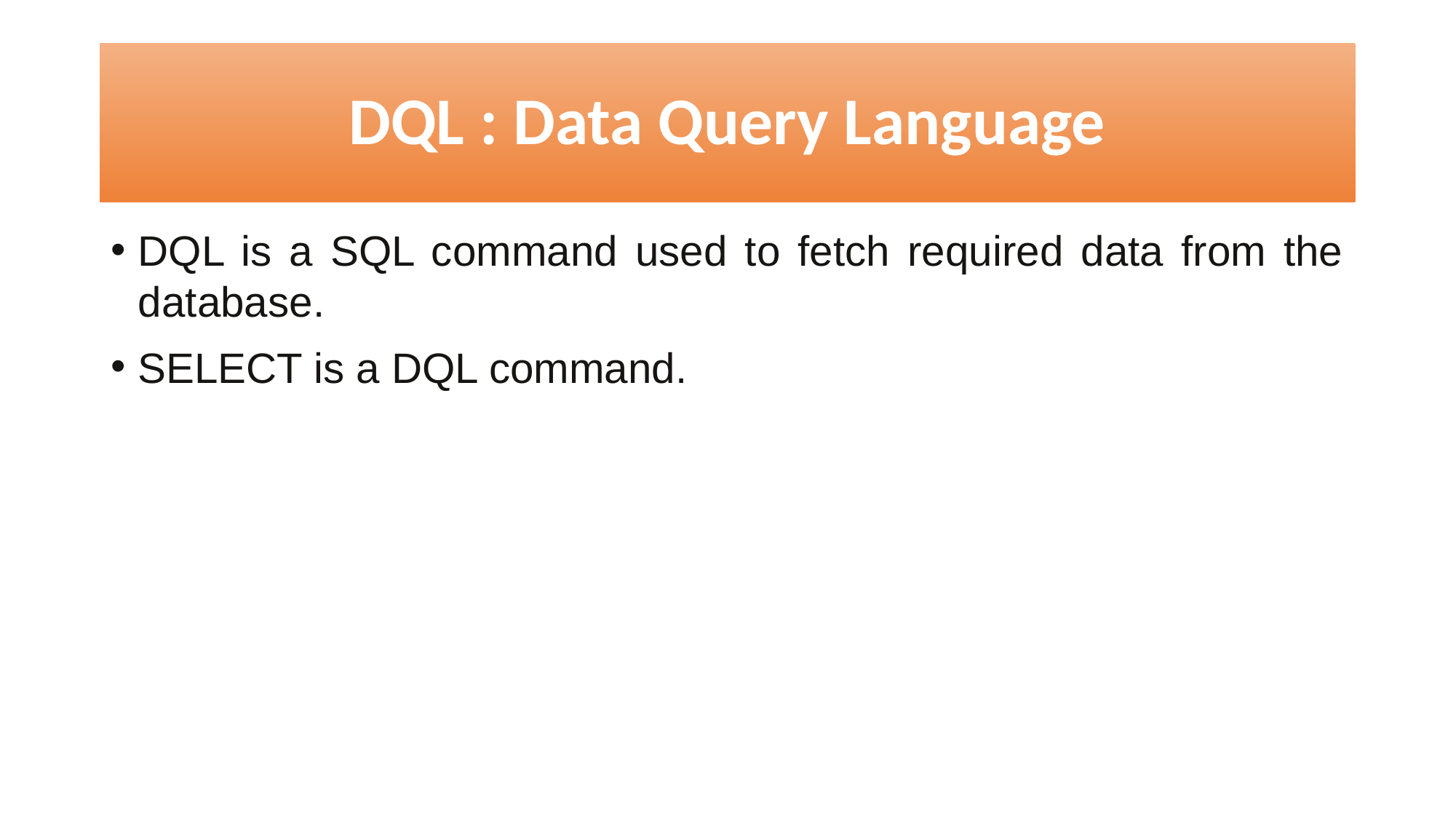

# DQL : Data Query Language
DQL is a SQL command used to fetch required data from the database.
SELECT is a DQL command.